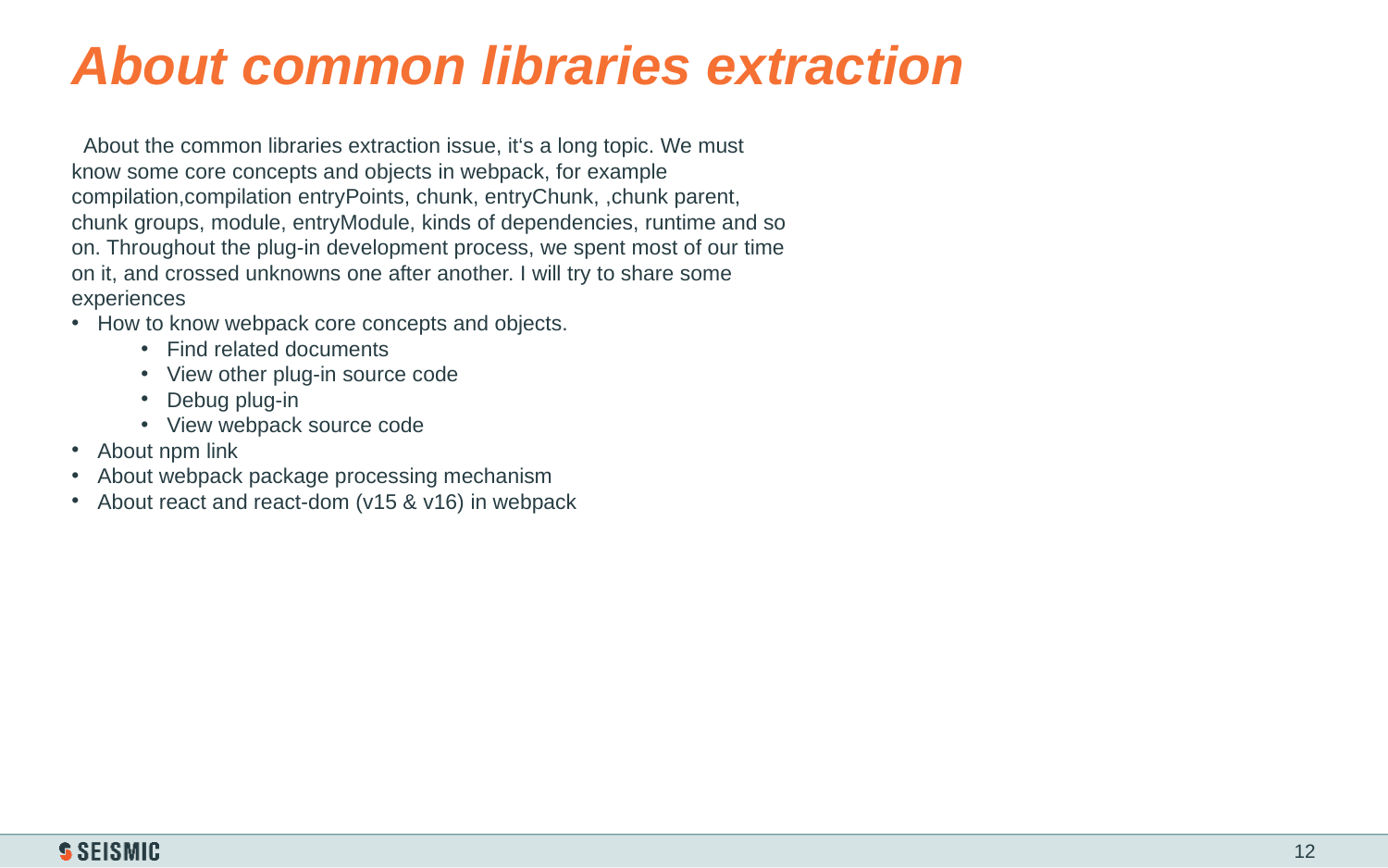

# About common libraries extraction
  About the common libraries extraction issue, it‘s a long topic. We must know some core concepts and objects in webpack, for example compilation,compilation entryPoints, chunk, entryChunk, ,chunk parent, chunk groups, module, entryModule, kinds of dependencies, runtime and so on. Throughout the plug-in development process, we spent most of our time on it, and crossed unknowns one after another. I will try to share some experiences
How to know webpack core concepts and objects.
Find related documents
View other plug-in source code
Debug plug-in
View webpack source code
About npm link
About webpack package processing mechanism
About react and react-dom (v15 & v16) in webpack